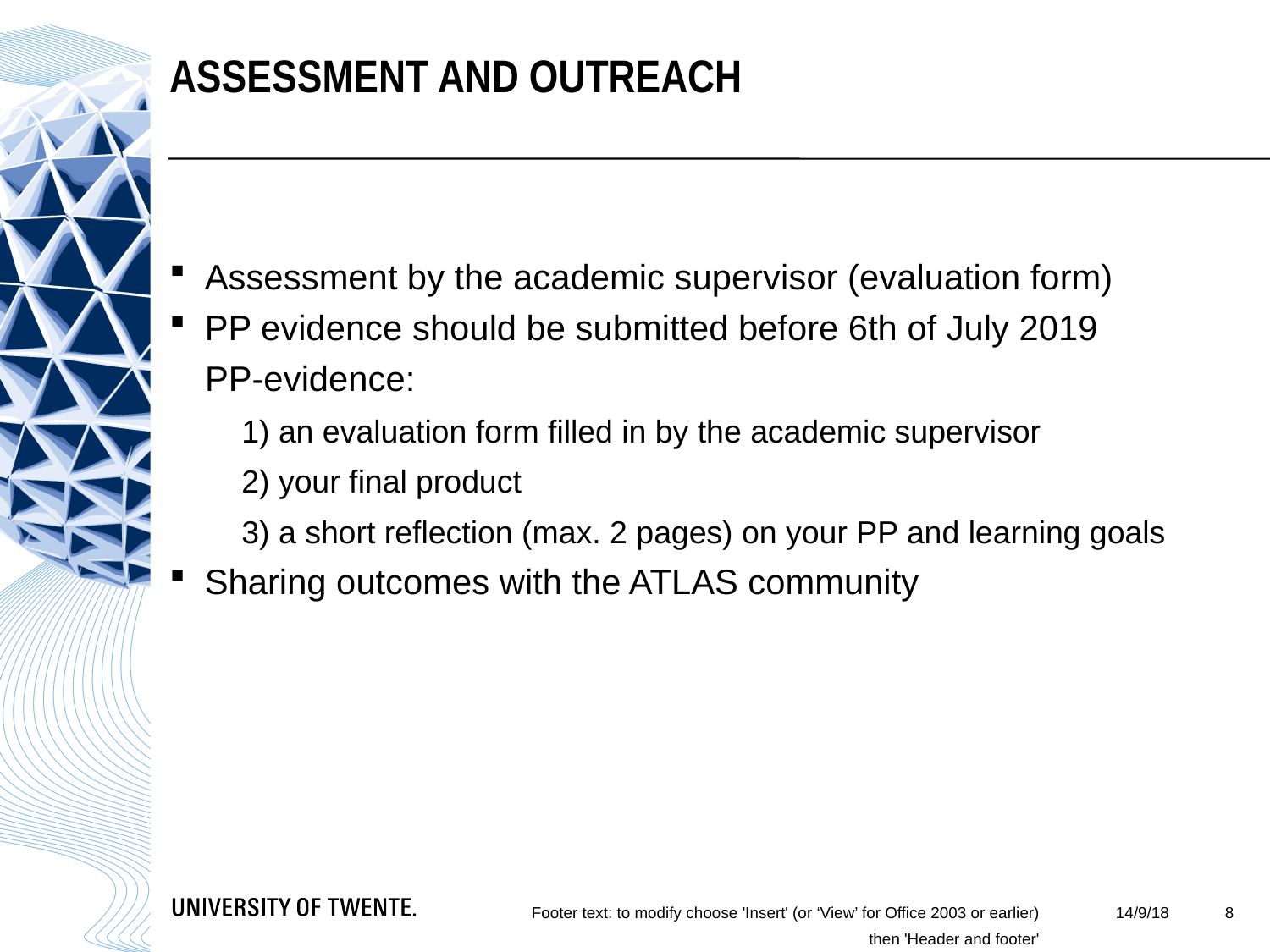

Assessment and outreach

Assessment by the academic supervisor (evaluation form)
PP evidence should be submitted before 6th of July 2019
PP-evidence:
1) an evaluation form filled in by the academic supervisor
2) your final product
3) a short reflection (max. 2 pages) on your PP and learning goals
Sharing outcomes with the ATLAS community

8
Footer text: to modify choose 'Insert' (or ‘View’ for Office 2003 or earlier) then 'Header and footer'
14/9/18